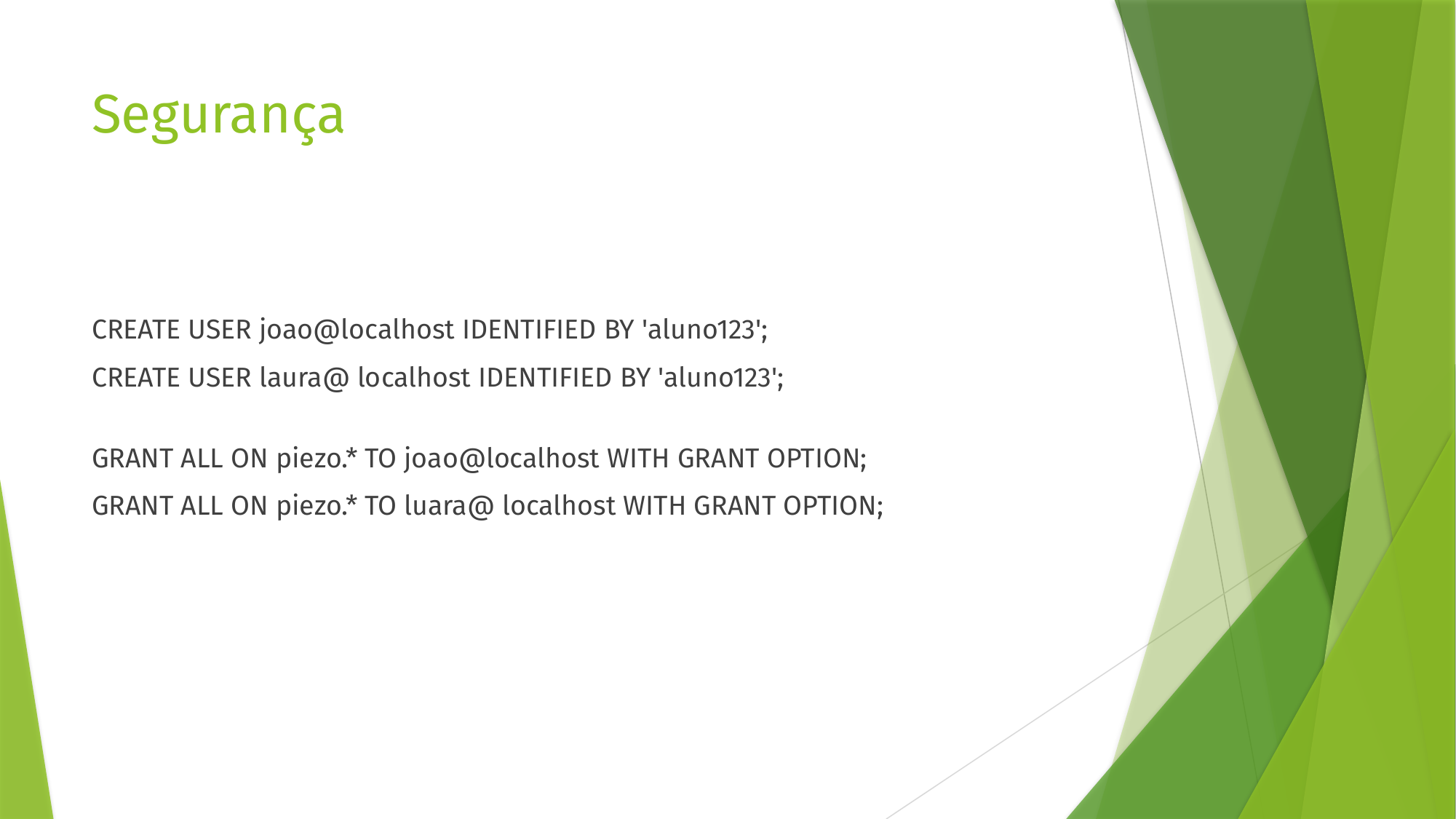

# Segurança

CREATE USER joao@localhost IDENTIFIED BY 'aluno123';
CREATE USER laura@ localhost IDENTIFIED BY 'aluno123';
GRANT ALL ON piezo.* TO joao@localhost WITH GRANT OPTION;
GRANT ALL ON piezo.* TO luara@ localhost WITH GRANT OPTION;